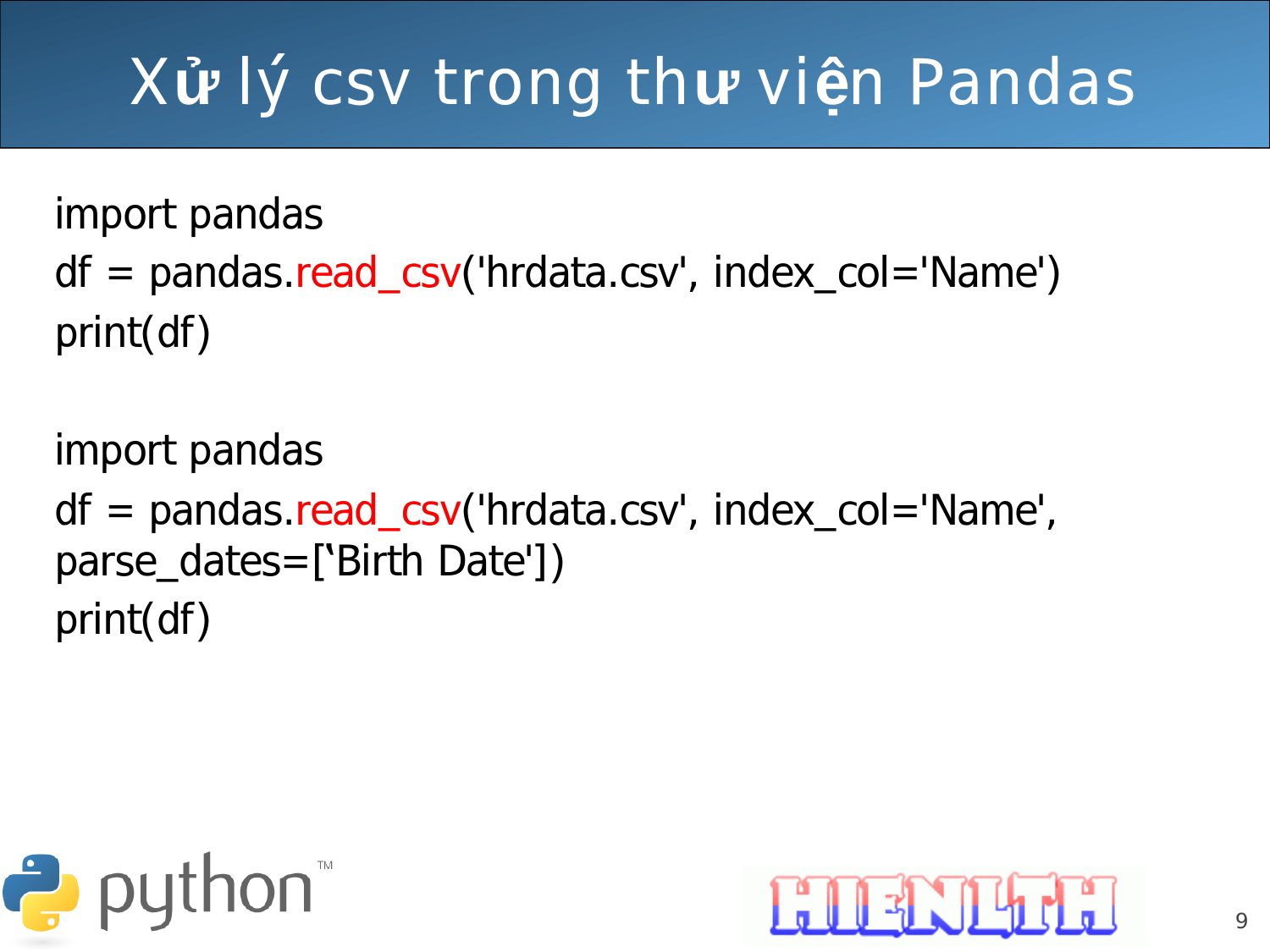

# Xử lý csv trong thư viện Pandas
import pandas
df = pandas.read_csv('hrdata.csv', index_col='Name')
print(df)

import pandas
df = pandas.read_csv('hrdata.csv', index_col='Name', parse_dates=[‘Birth Date'])
print(df)